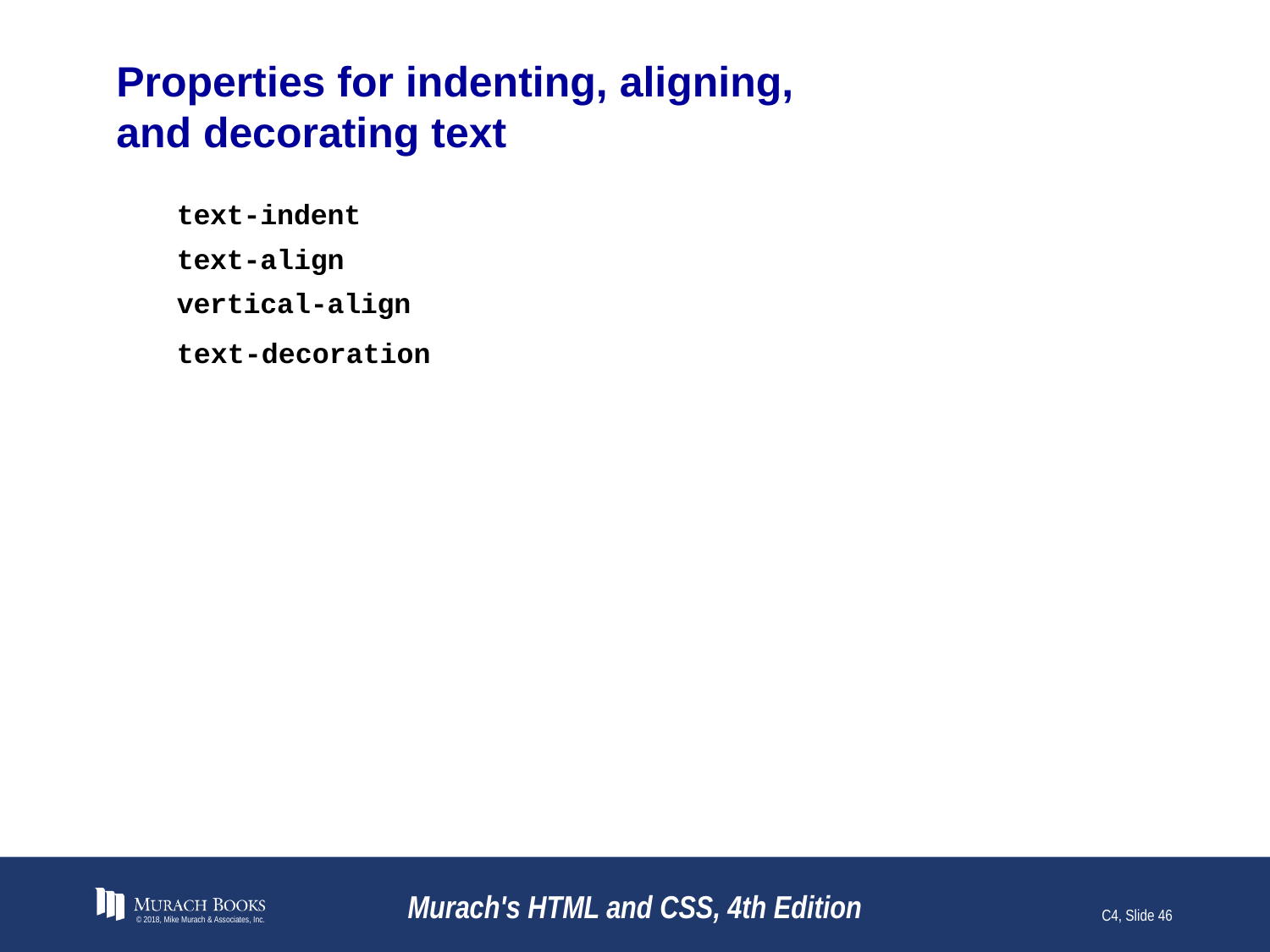

# Properties for indenting, aligning, and decorating text
text-indent
text-align
vertical-align
text-decoration
© 2018, Mike Murach & Associates, Inc.
Murach's HTML and CSS, 4th Edition

C4, Slide 46